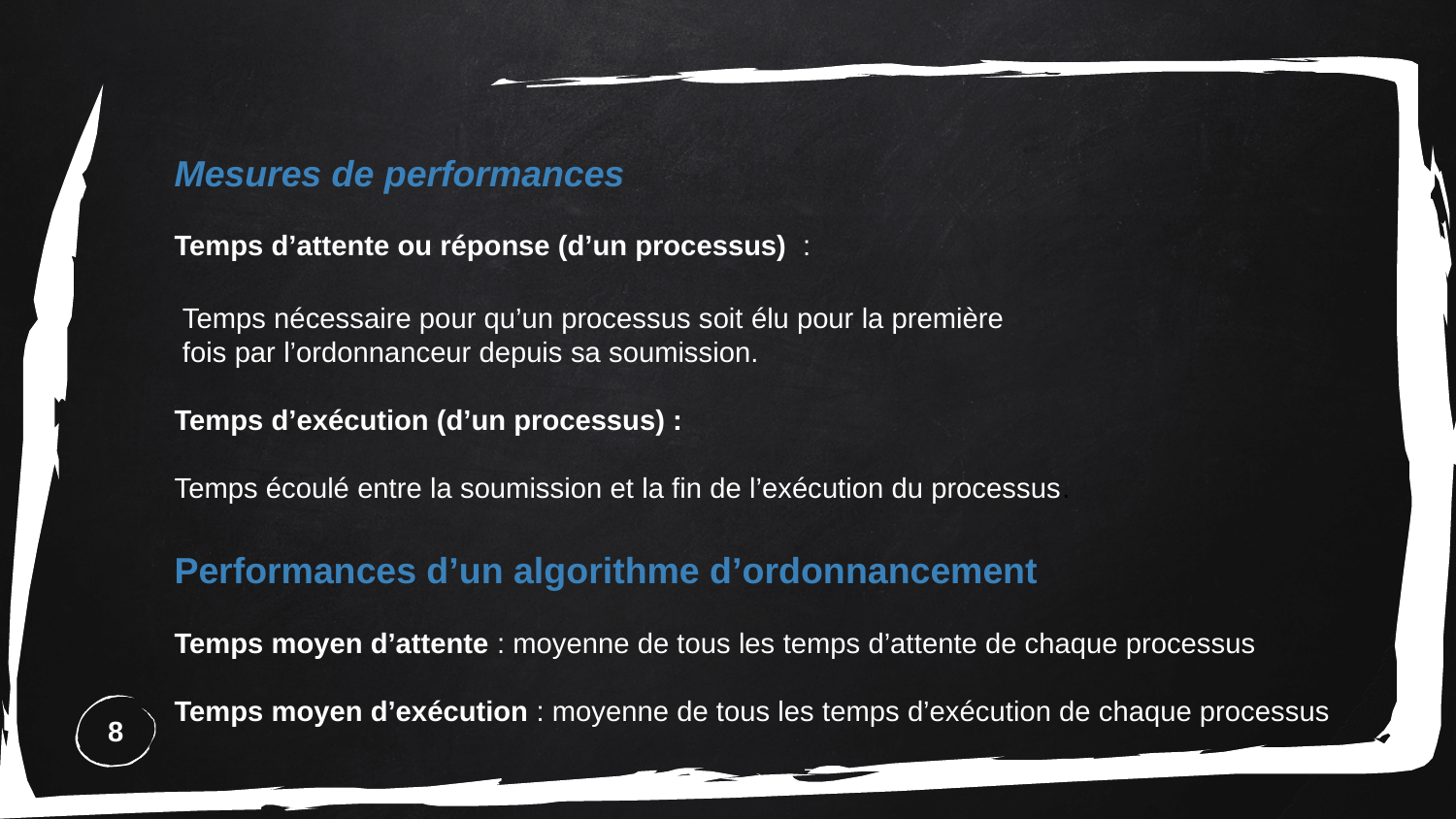

Mesures de performances

Temps d’attente ou réponse (d’un processus)  :

 Temps nécessaire pour qu’un processus soit élu pour la première
 fois par l’ordonnanceur depuis sa soumission.

Temps d’exécution (d’un processus) :

Temps écoulé entre la soumission et la fin de l’exécution du processus.

Performances d’un algorithme d’ordonnancement

Temps moyen d’attente : moyenne de tous les temps d’attente de chaque processus

Temps moyen d’exécution : moyenne de tous les temps d’exécution de chaque processus

8